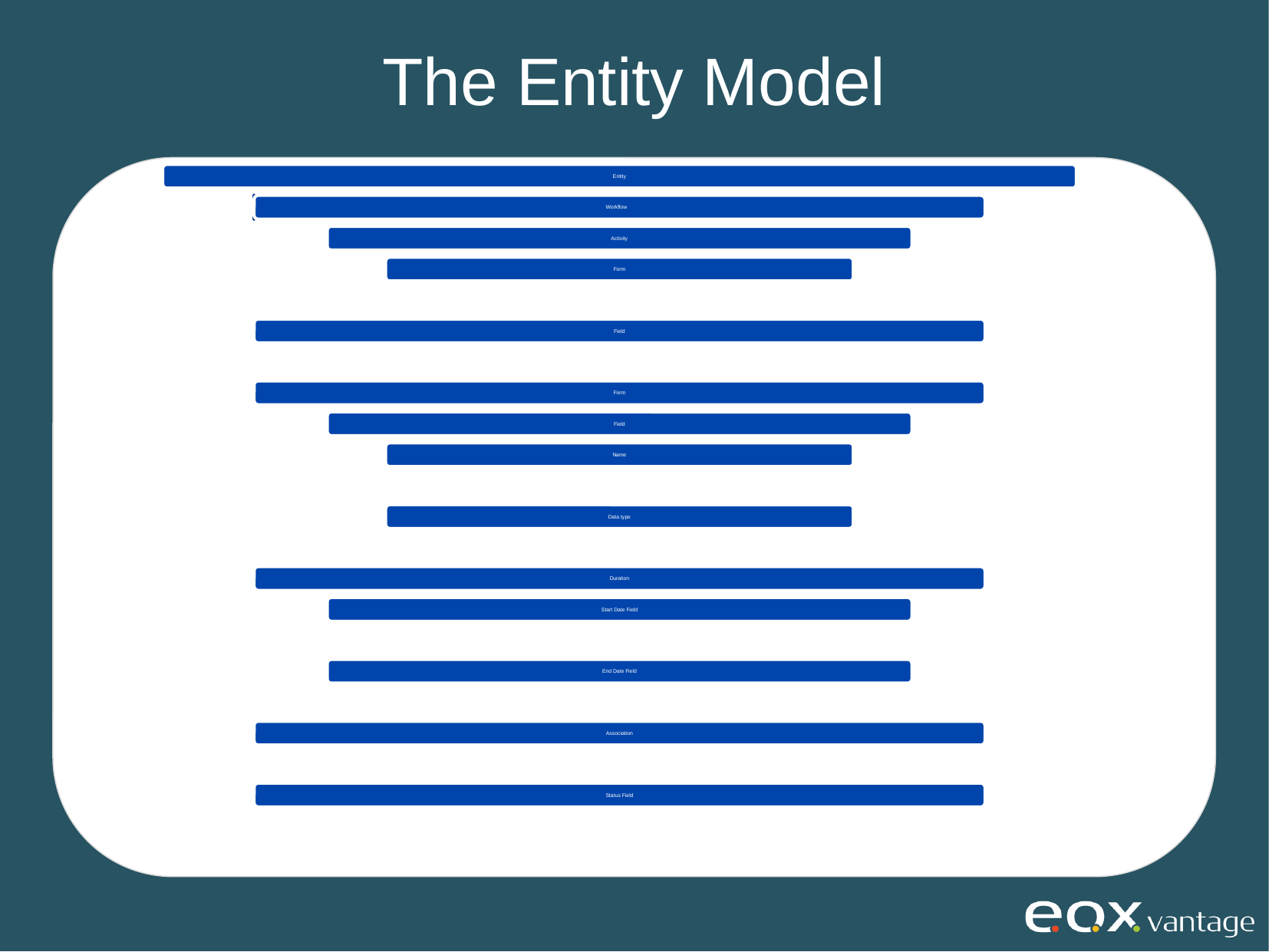

The Entity Model

Entity
Workflow
Activity
Field
Form
Field
Form
Association
Status Field
Name
Data type
Duration
Start Date Field
End Date Field